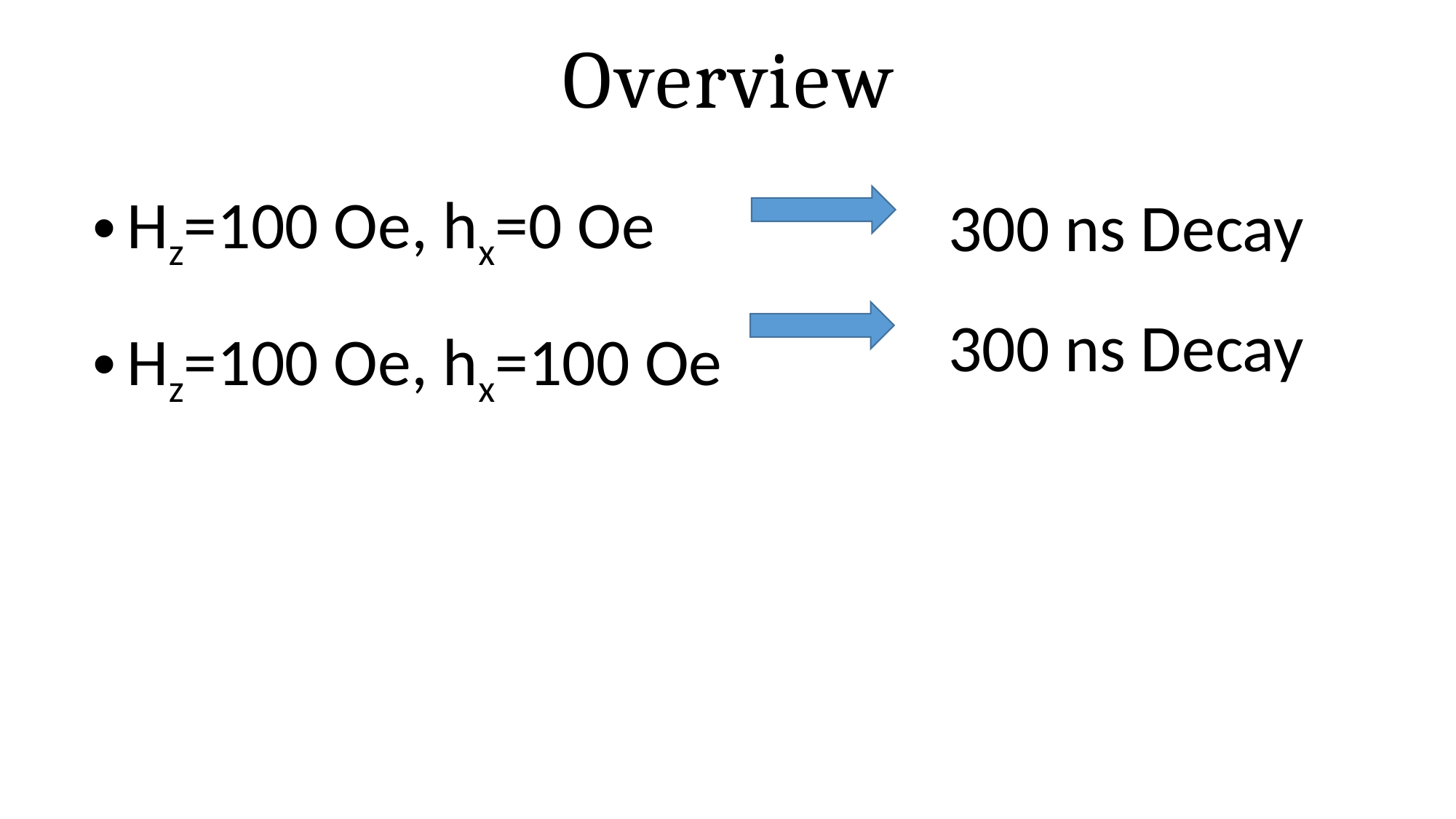

Overview
Hz=100 Oe, hx=0 Oe
Hz=100 Oe, hx=100 Oe
300 ns Decay
300 ns Decay